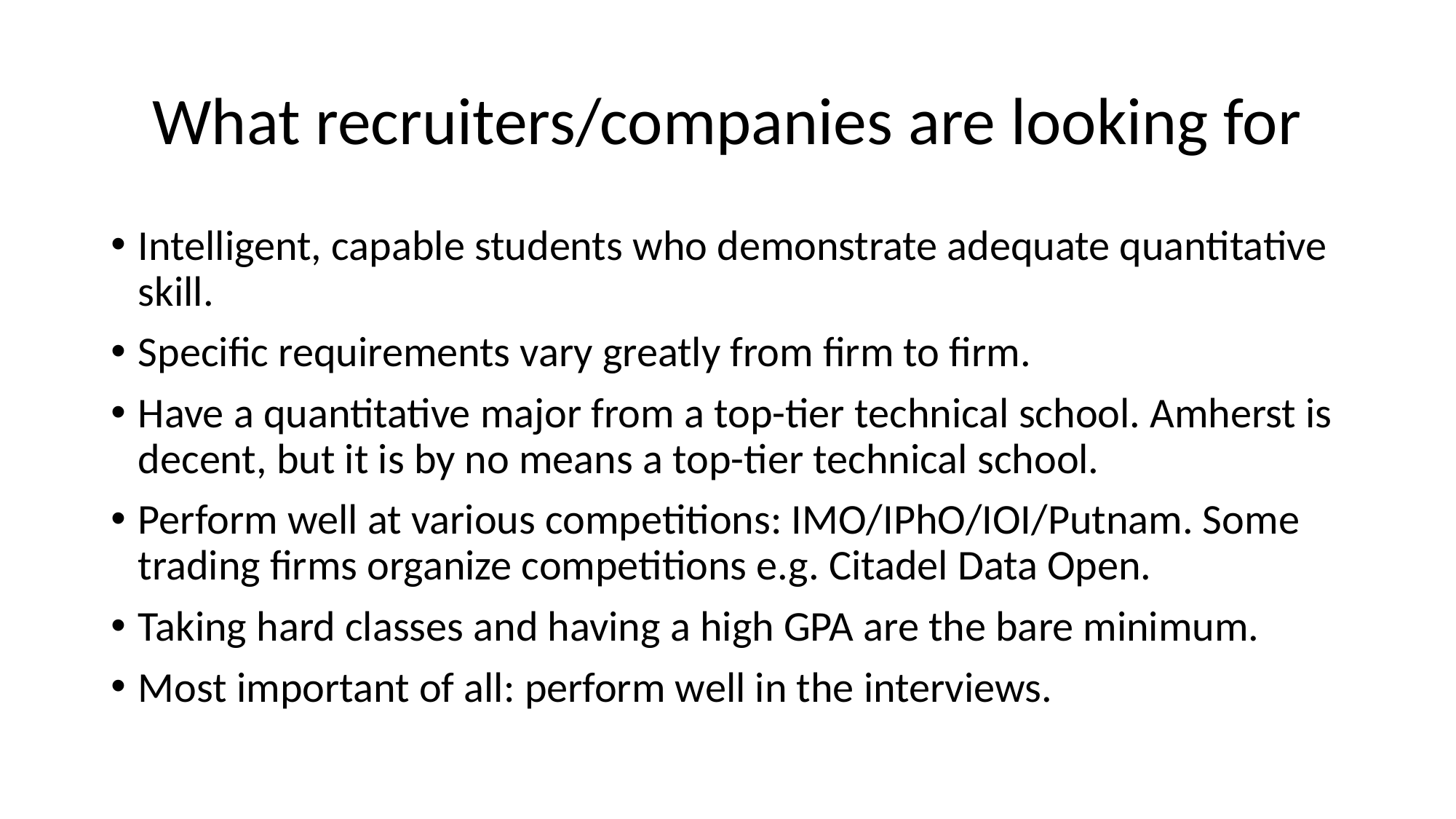

# What recruiters/companies are looking for
Intelligent, capable students who demonstrate adequate quantitative skill.
Specific requirements vary greatly from firm to firm.
Have a quantitative major from a top-tier technical school. Amherst is decent, but it is by no means a top-tier technical school.
Perform well at various competitions: IMO/IPhO/IOI/Putnam. Some trading firms organize competitions e.g. Citadel Data Open.
Taking hard classes and having a high GPA are the bare minimum.
Most important of all: perform well in the interviews.